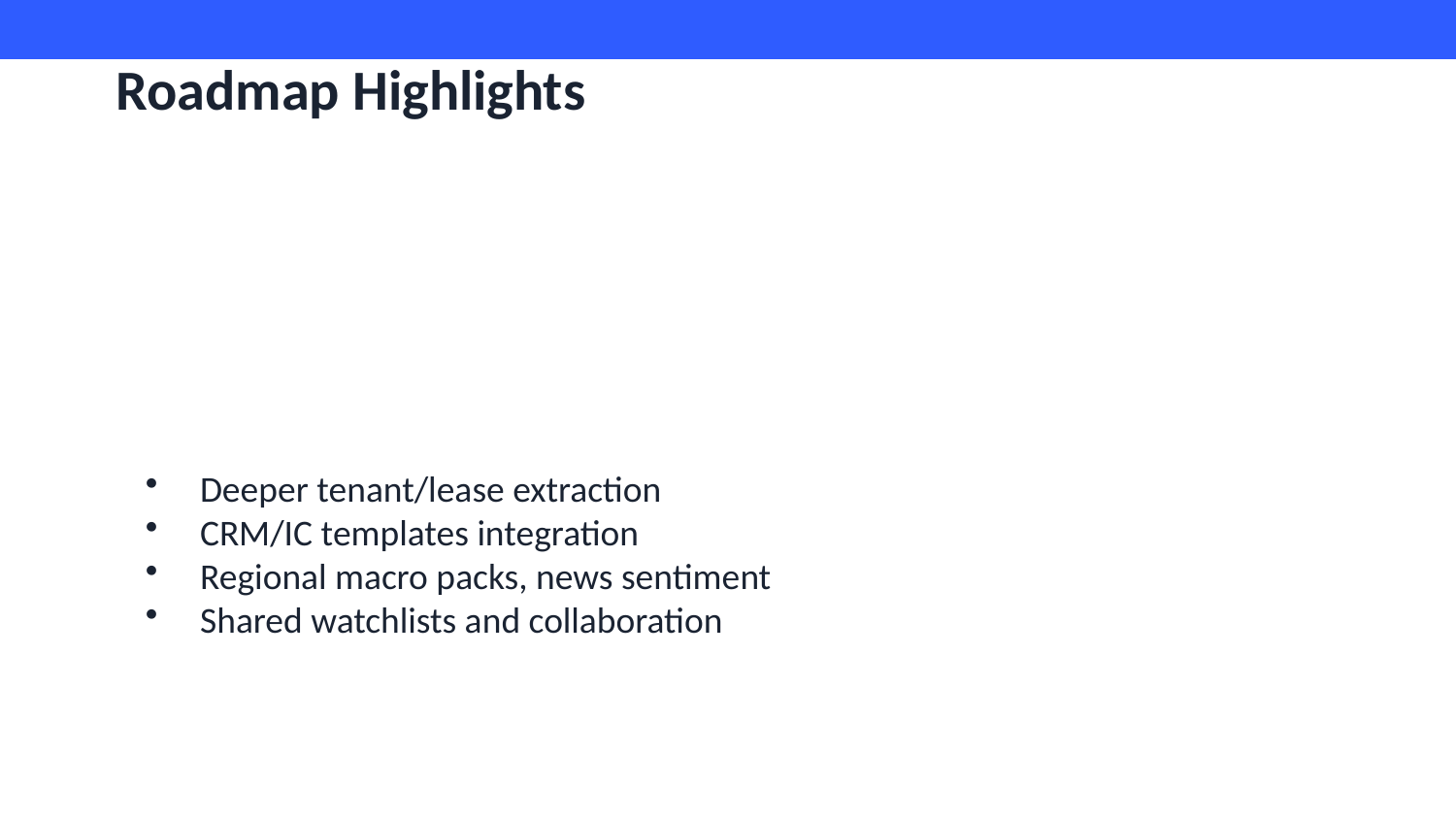

Roadmap Highlights
Deeper tenant/lease extraction
CRM/IC templates integration
Regional macro packs, news sentiment
Shared watchlists and collaboration